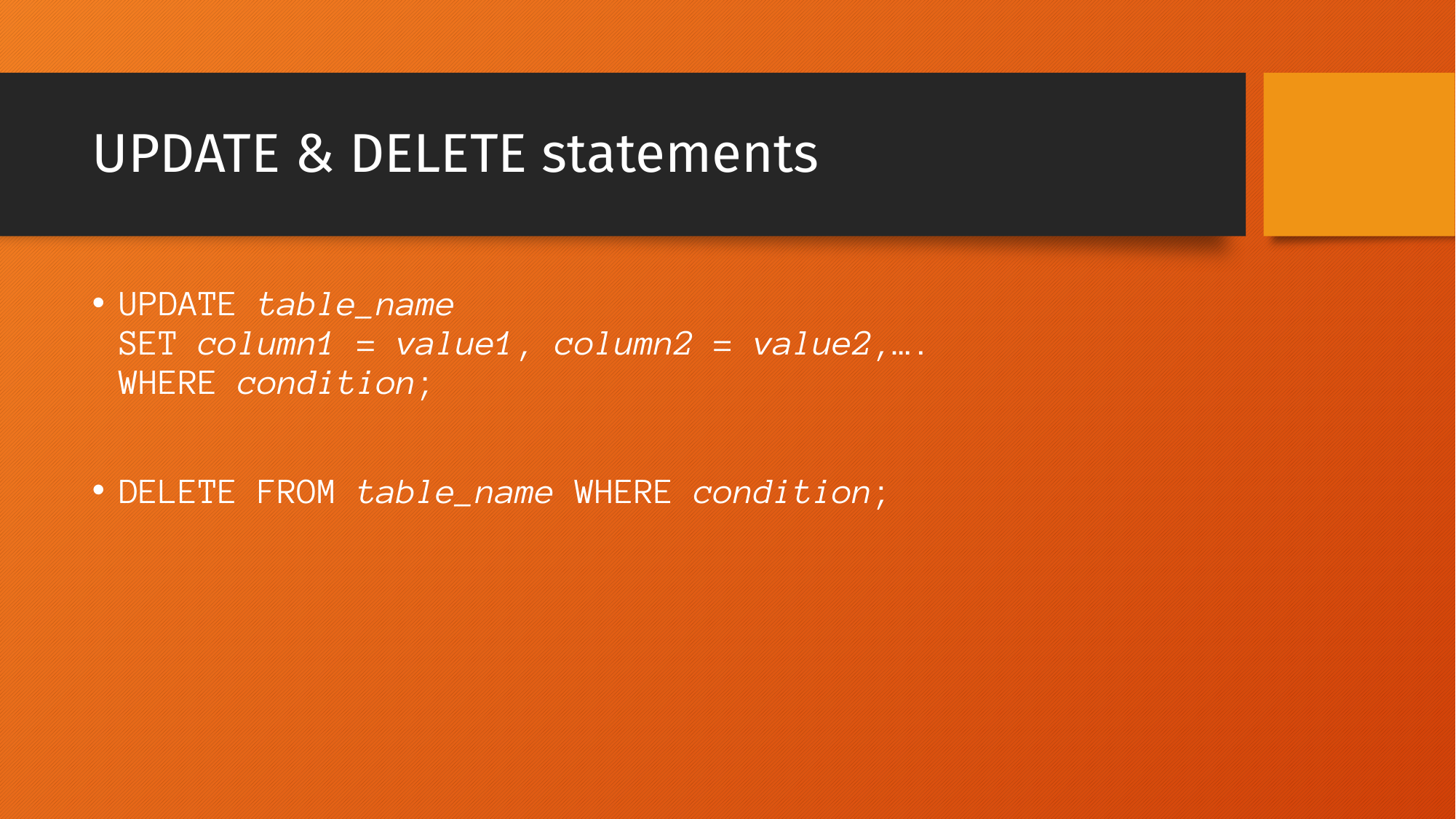

# UPDATE & DELETE statements
UPDATE table_name SET column1 = value1, column2 = value2,…. WHERE condition;

DELETE FROM table_name WHERE condition;